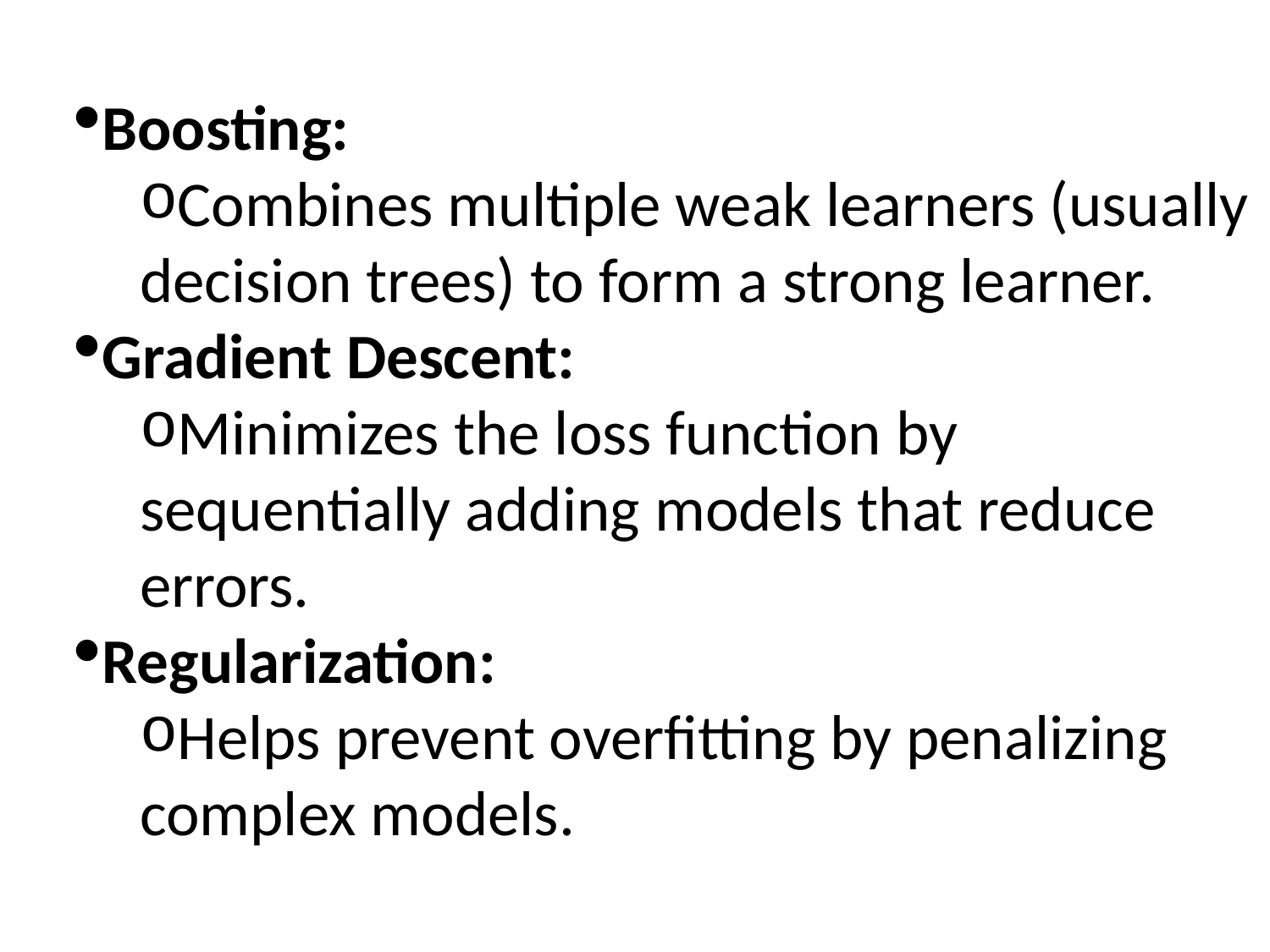

Boosting:
Combines multiple weak learners (usually decision trees) to form a strong learner.
Gradient Descent:
Minimizes the loss function by sequentially adding models that reduce errors.
Regularization:
Helps prevent overfitting by penalizing complex models.